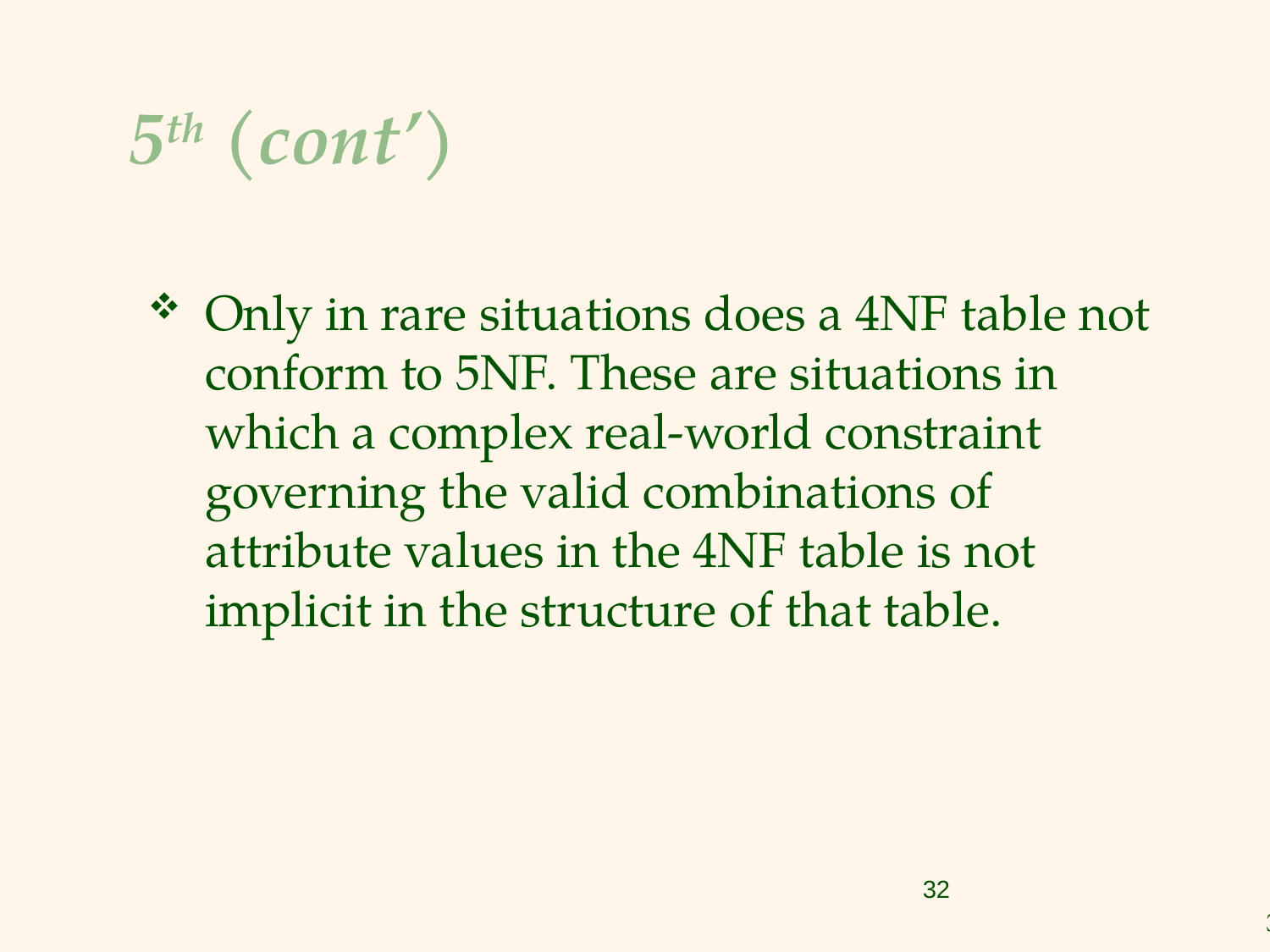

5th (cont’)
Only in rare situations does a 4NF table not conform to 5NF. These are situations in which a complex real-world constraint governing the valid combinations of attribute values in the 4NF table is not implicit in the structure of that table.
32